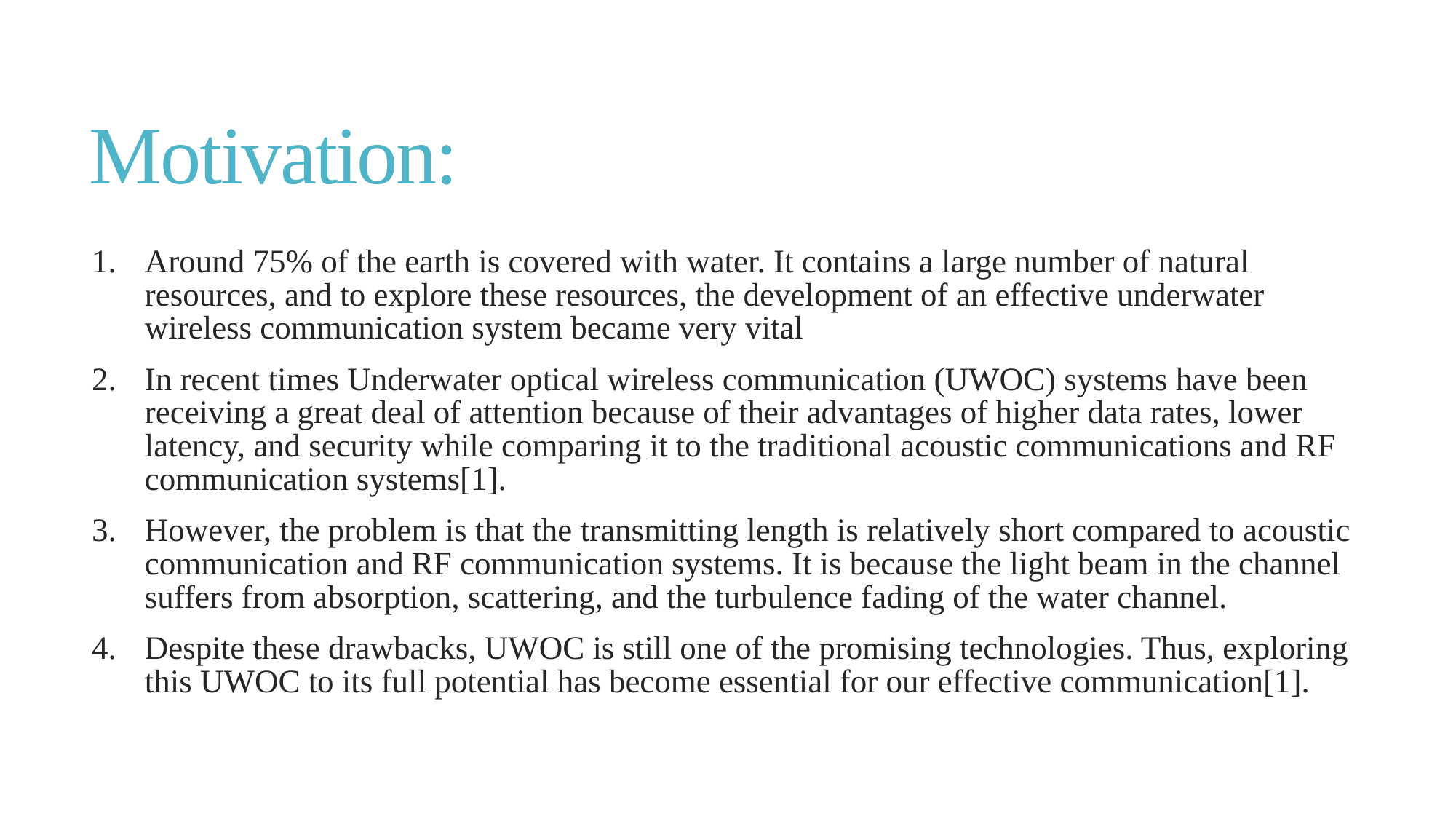

# Motivation:
Around 75% of the earth is covered with water. It contains a large number of natural resources, and to explore these resources, the development of an effective underwater wireless communication system became very vital
In recent times Underwater optical wireless communication (UWOC) systems have been receiving a great deal of attention because of their advantages of higher data rates, lower latency, and security while comparing it to the traditional acoustic communications and RF communication systems[1].
However, the problem is that the transmitting length is relatively short compared to acoustic communication and RF communication systems. It is because the light beam in the channel suffers from absorption, scattering, and the turbulence fading of the water channel.
Despite these drawbacks, UWOC is still one of the promising technologies. Thus, exploring this UWOC to its full potential has become essential for our effective communication[1].